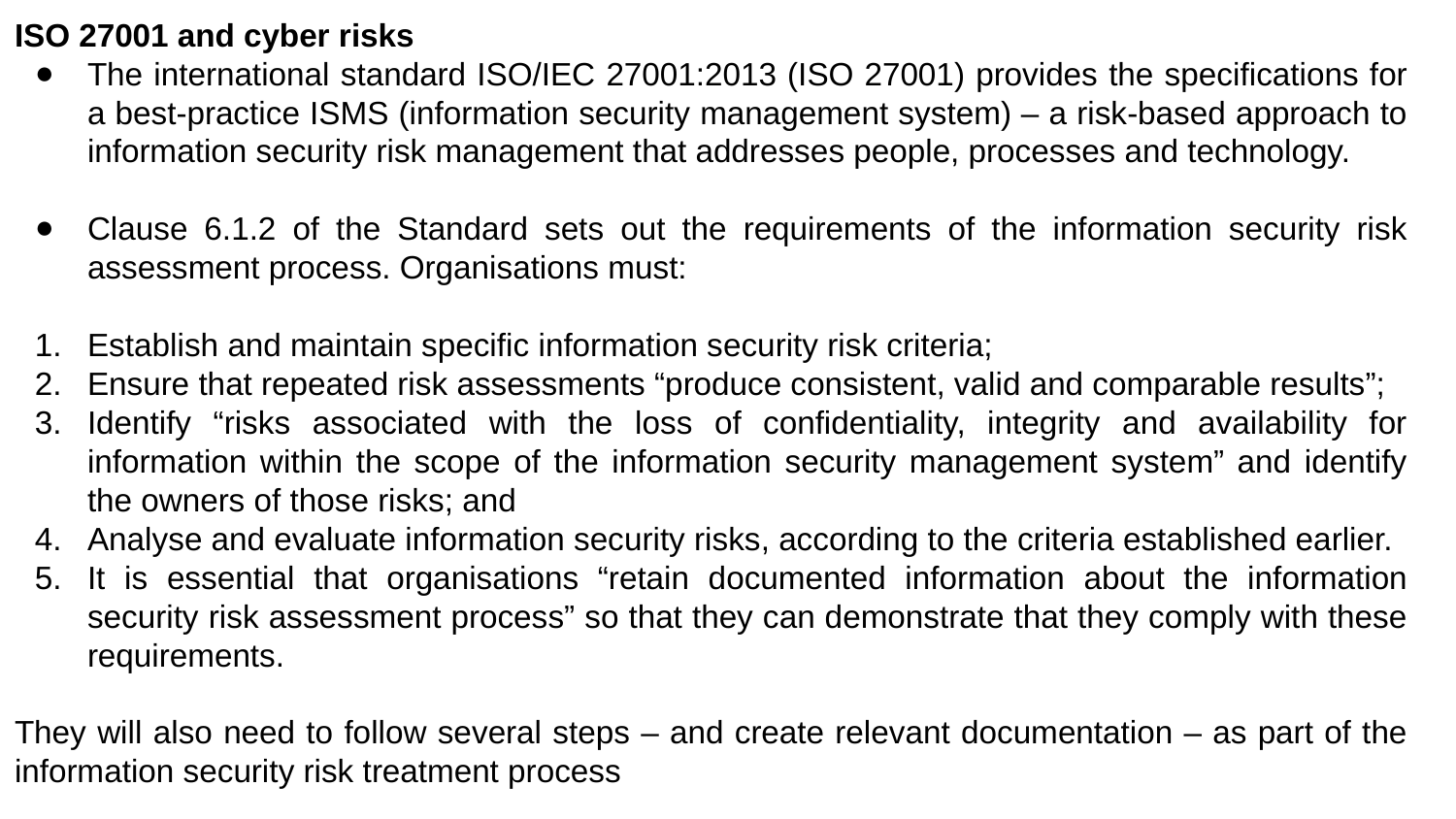

ISO 27001 and cyber risks
The international standard ISO/IEC 27001:2013 (ISO 27001) provides the specifications for a best-practice ISMS (information security management system) – a risk-based approach to information security risk management that addresses people, processes and technology.

Clause 6.1.2 of the Standard sets out the requirements of the information security risk assessment process. Organisations must:

Establish and maintain specific information security risk criteria;
Ensure that repeated risk assessments “produce consistent, valid and comparable results”;
Identify “risks associated with the loss of confidentiality, integrity and availability for information within the scope of the information security management system” and identify the owners of those risks; and
Analyse and evaluate information security risks, according to the criteria established earlier.
It is essential that organisations “retain documented information about the information security risk assessment process” so that they can demonstrate that they comply with these requirements.

They will also need to follow several steps – and create relevant documentation – as part of the information security risk treatment process